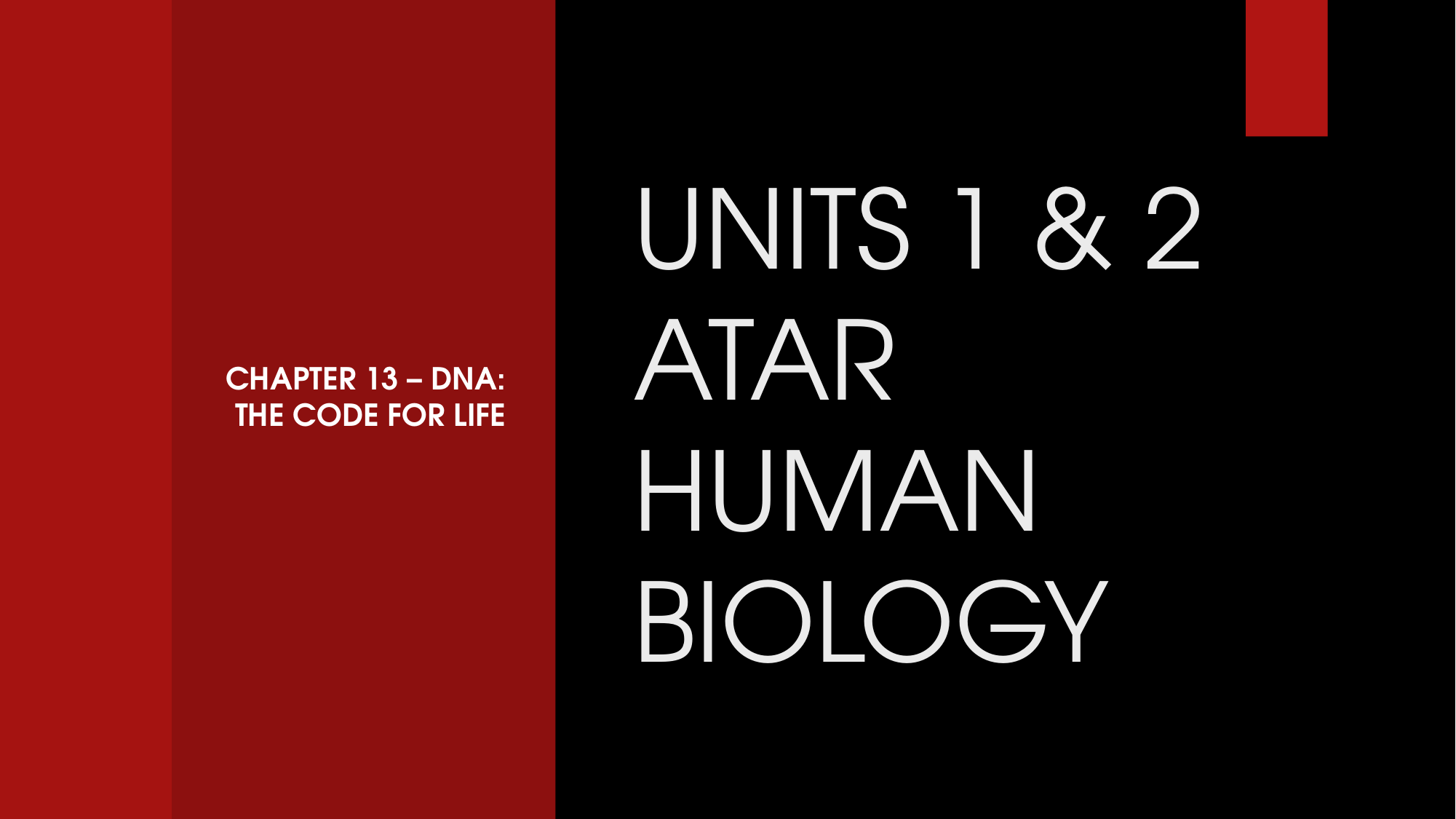

CHAPTER 13 – DNA: THE CODE FOR LIFE

# UNITS 1 & 2 ATAR HUMAN BIOLOGY